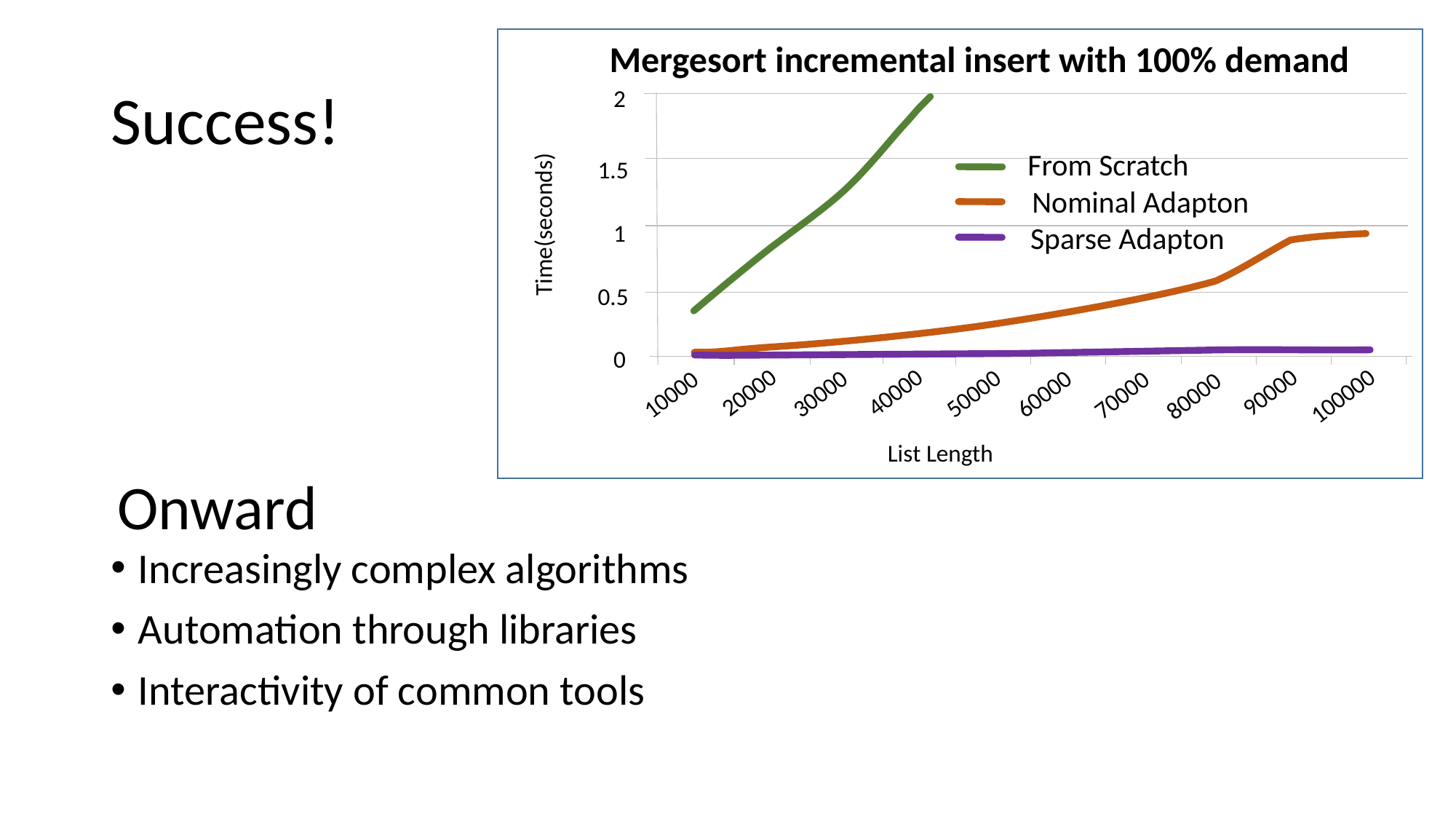

Mergesort incremental insert with 100% demand
2

From Scratch
1.5

Nominal Adapton
Time(seconds)

1
Sparse Adapton

0.5
0

90000
20000
40000
50000
60000
30000
10000
70000
100000
80000
List Length
# Success!
Onward
Increasingly complex algorithms
Automation through libraries
Interactivity of common tools